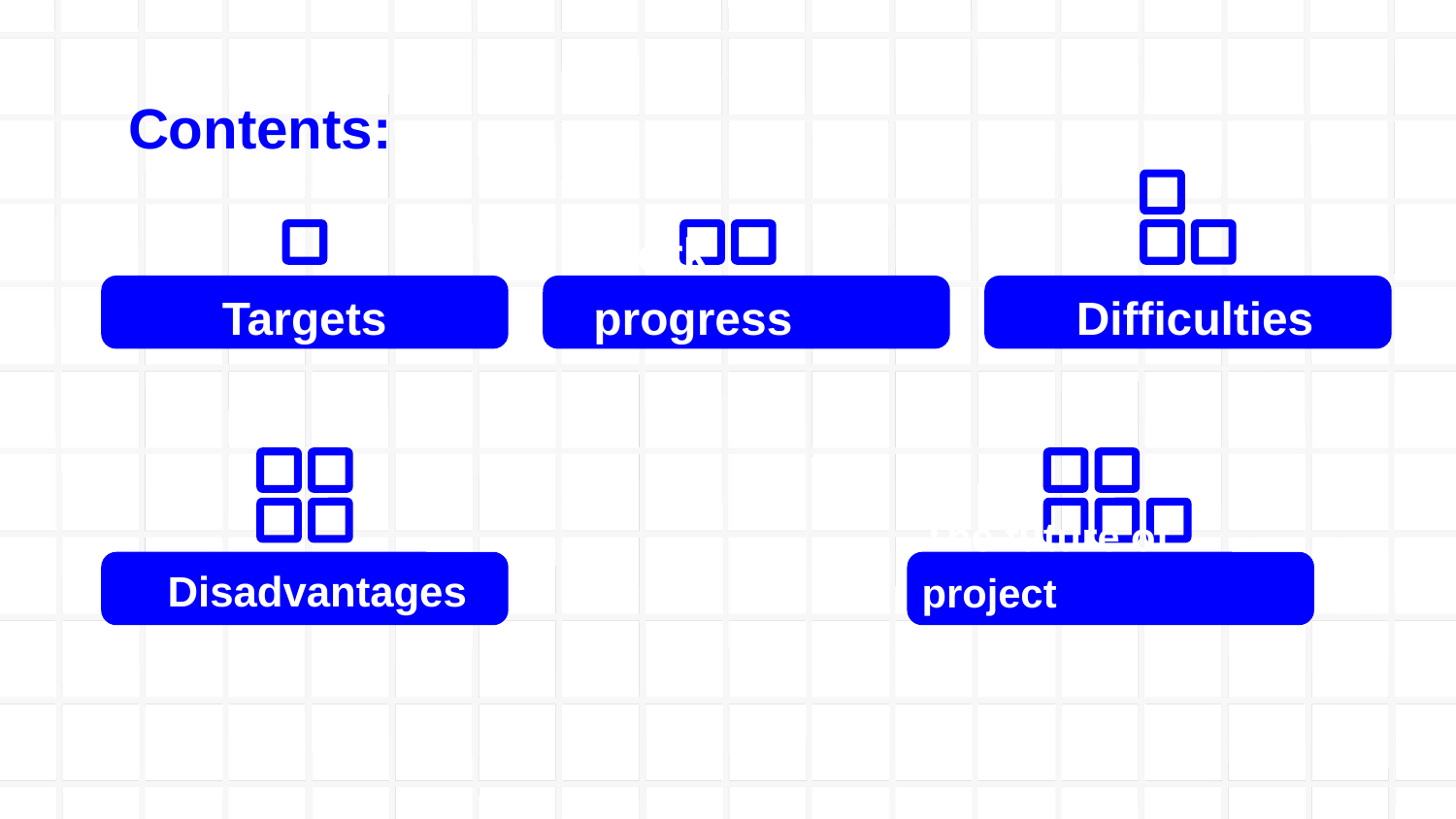

# Contents:

Targets

Work progress

Difficulties

Disadvantages

The future of project